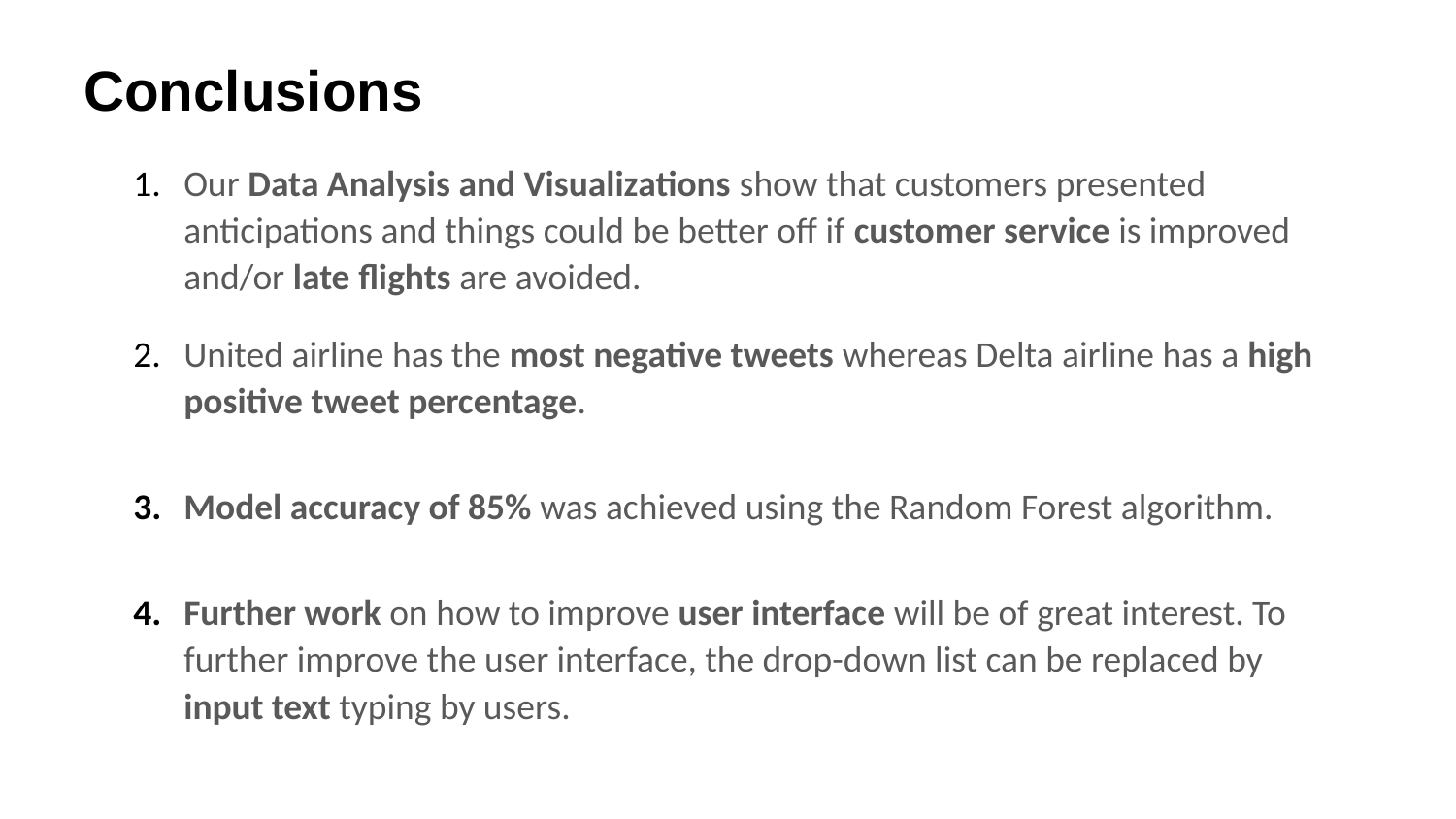

# Conclusions
Our Data Analysis and Visualizations show that customers presented anticipations and things could be better off if customer service is improved and/or late flights are avoided.

United airline has the most negative tweets whereas Delta airline has a high positive tweet percentage.

Model accuracy of 85% was achieved using the Random Forest algorithm.

Further work on how to improve user interface will be of great interest. To further improve the user interface, the drop-down list can be replaced by input text typing by users.